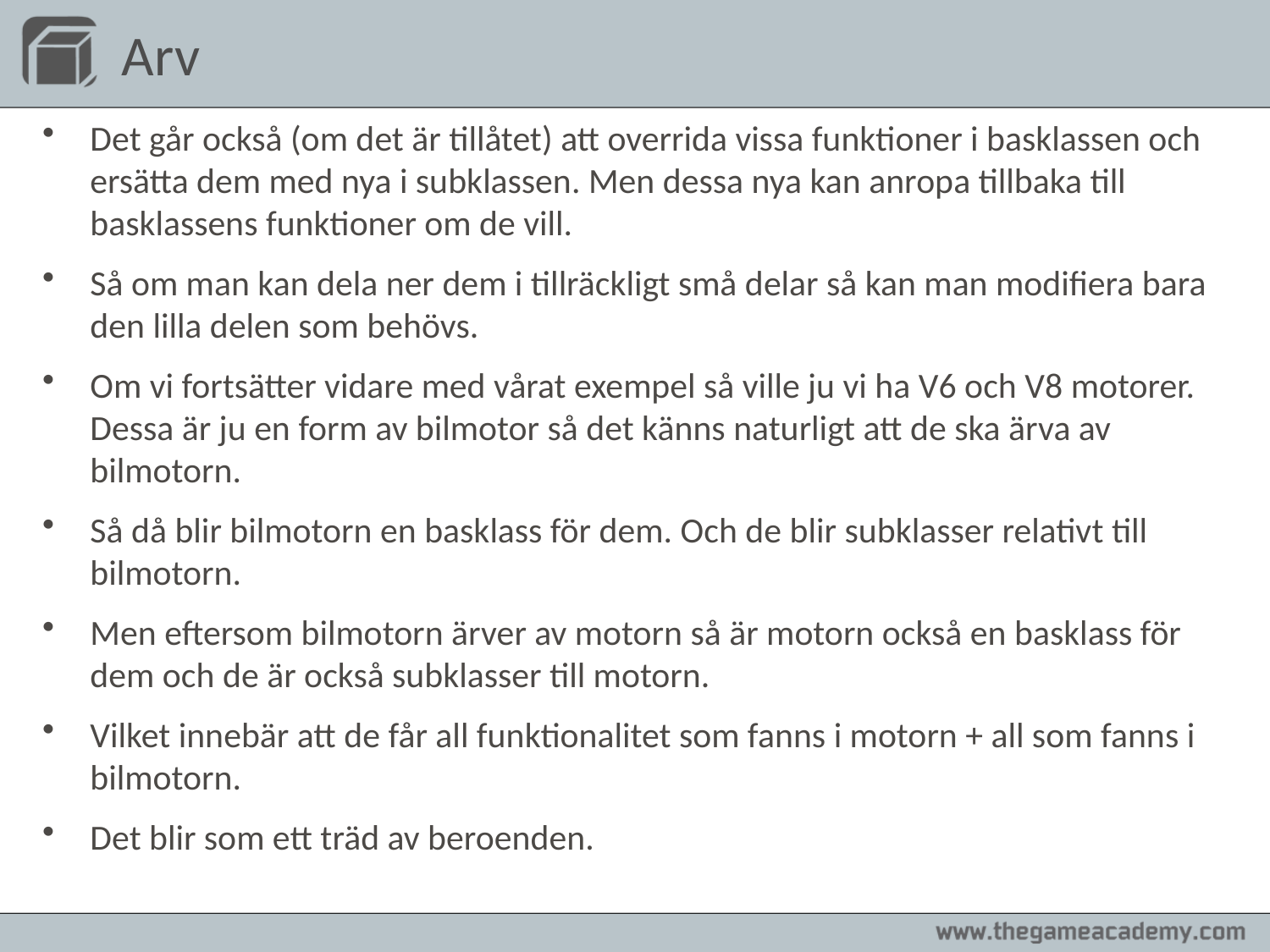

# Arv
Det går också (om det är tillåtet) att overrida vissa funktioner i basklassen och ersätta dem med nya i subklassen. Men dessa nya kan anropa tillbaka till basklassens funktioner om de vill.
Så om man kan dela ner dem i tillräckligt små delar så kan man modifiera bara den lilla delen som behövs.
Om vi fortsätter vidare med vårat exempel så ville ju vi ha V6 och V8 motorer. Dessa är ju en form av bilmotor så det känns naturligt att de ska ärva av bilmotorn.
Så då blir bilmotorn en basklass för dem. Och de blir subklasser relativt till bilmotorn.
Men eftersom bilmotorn ärver av motorn så är motorn också en basklass för dem och de är också subklasser till motorn.
Vilket innebär att de får all funktionalitet som fanns i motorn + all som fanns i bilmotorn.
Det blir som ett träd av beroenden.